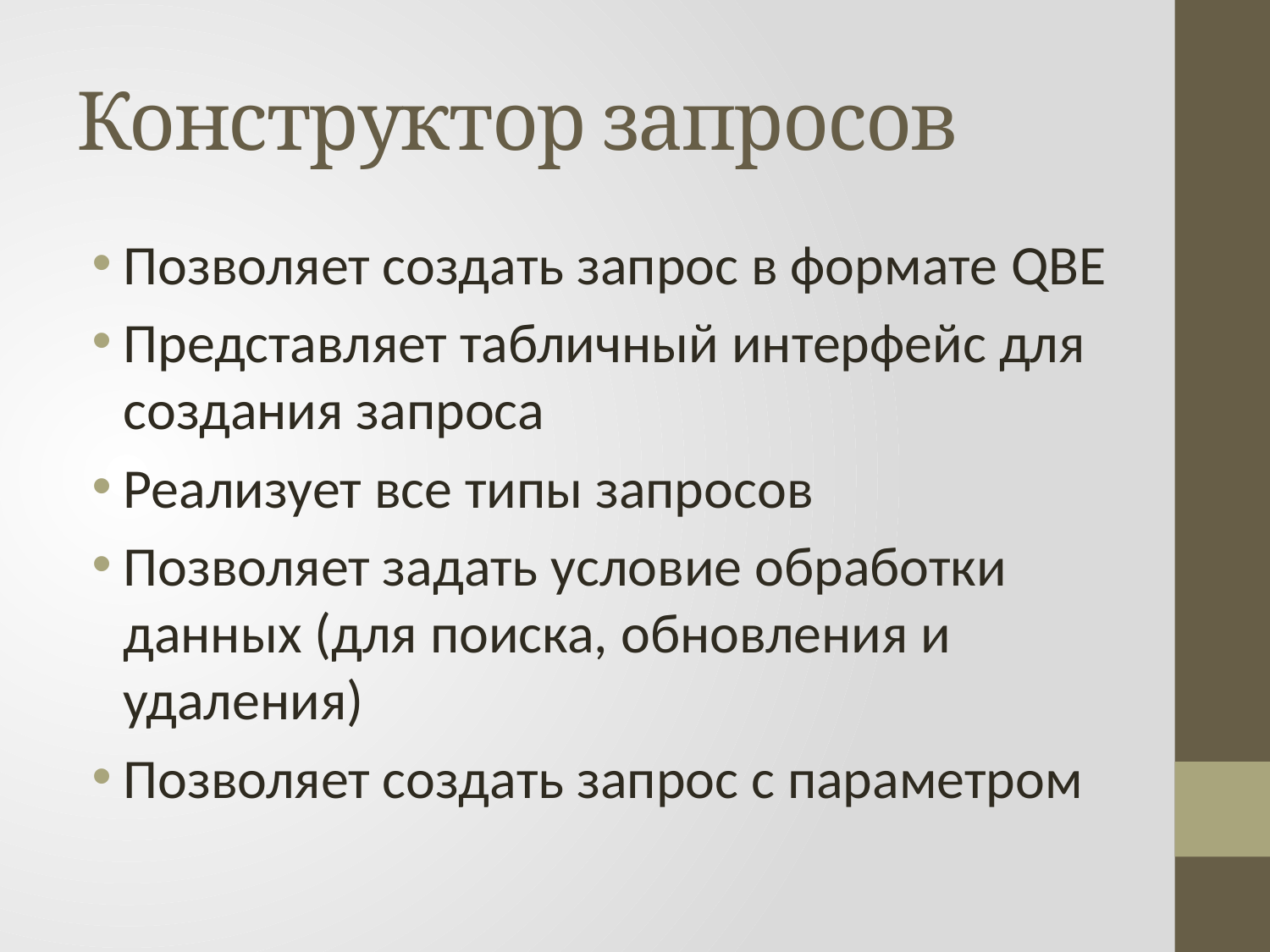

# Конструктор запросов
Позволяет создать запрос в формате QBE
Представляет табличный интерфейс для создания запроса
Реализует все типы запросов
Позволяет задать условие обработки данных (для поиска, обновления и удаления)
Позволяет создать запрос с параметром